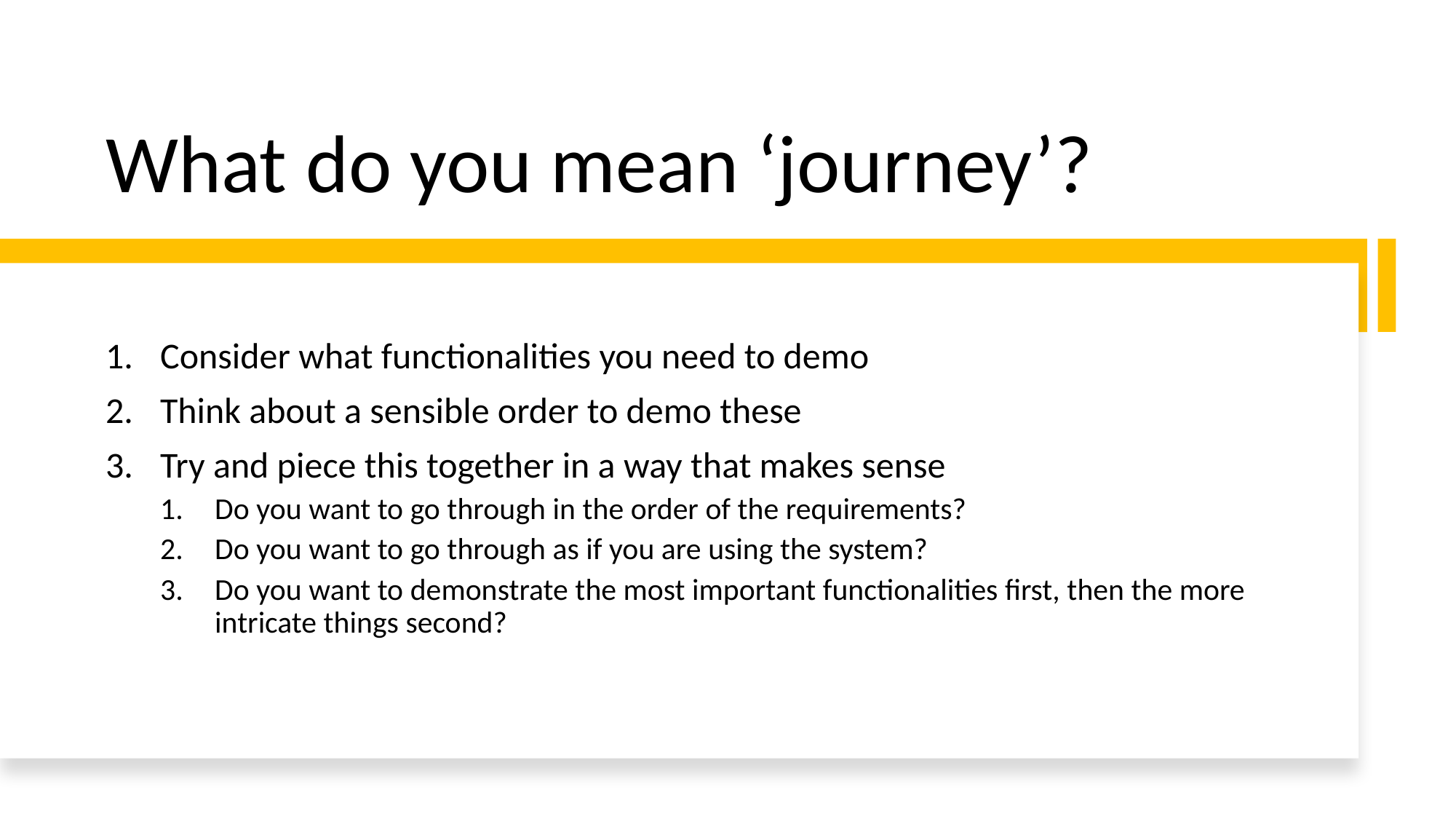

# What do you mean ‘journey’?

Consider what functionalities you need to demo
Think about a sensible order to demo these
Try and piece this together in a way that makes sense
Do you want to go through in the order of the requirements?
Do you want to go through as if you are using the system?
Do you want to demonstrate the most important functionalities first, then the more intricate things second?